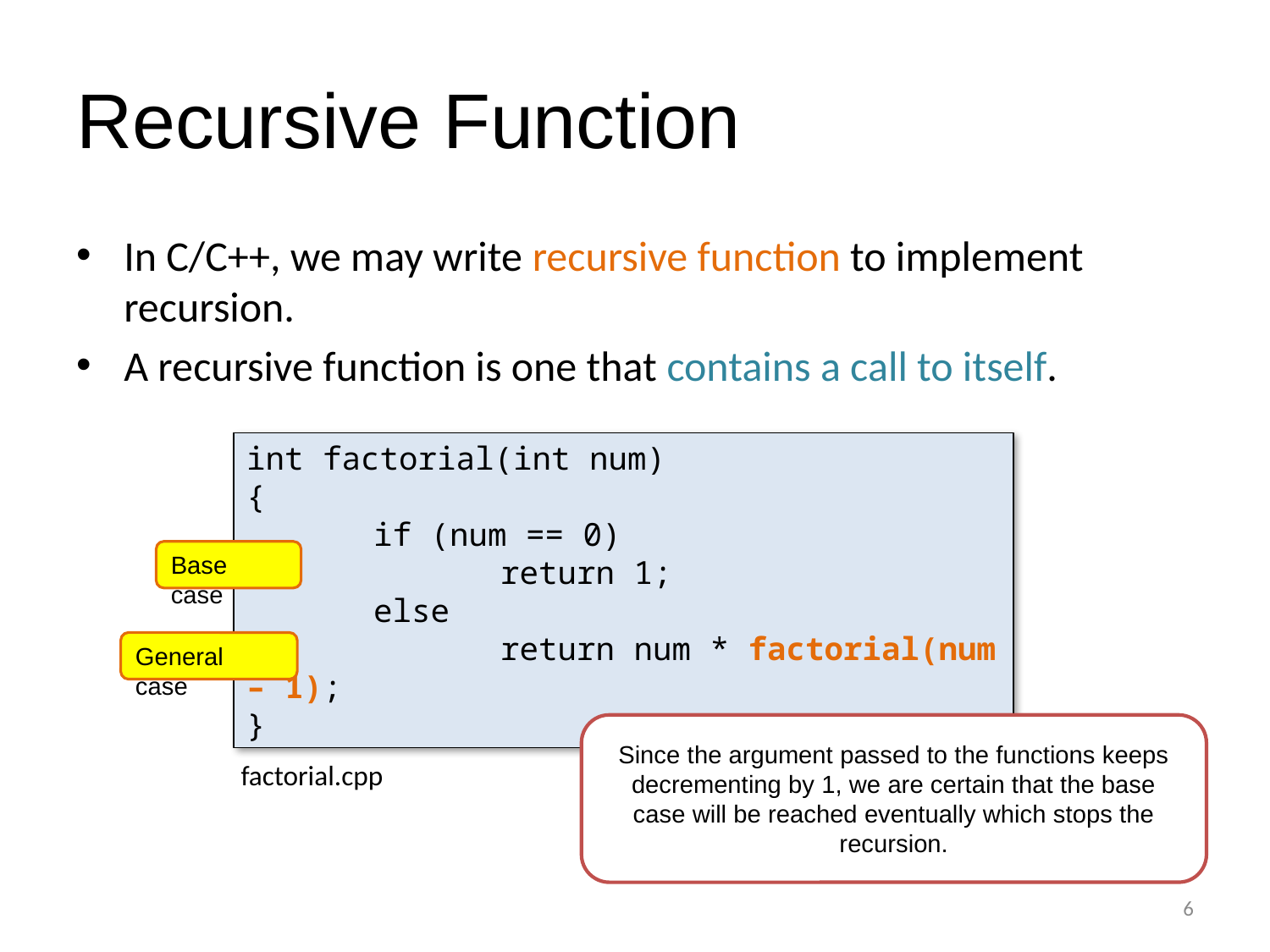

# Recursive Function
In C/C++, we may write recursive function to implement recursion.
A recursive function is one that contains a call to itself.
int factorial(int num)
{
	if (num == 0)
		return 1;
	else
		return num * factorial(num – 1);
}
Base case
General case
Since the argument passed to the functions keeps decrementing by 1, we are certain that the base case will be reached eventually which stops the recursion.
factorial.cpp
6